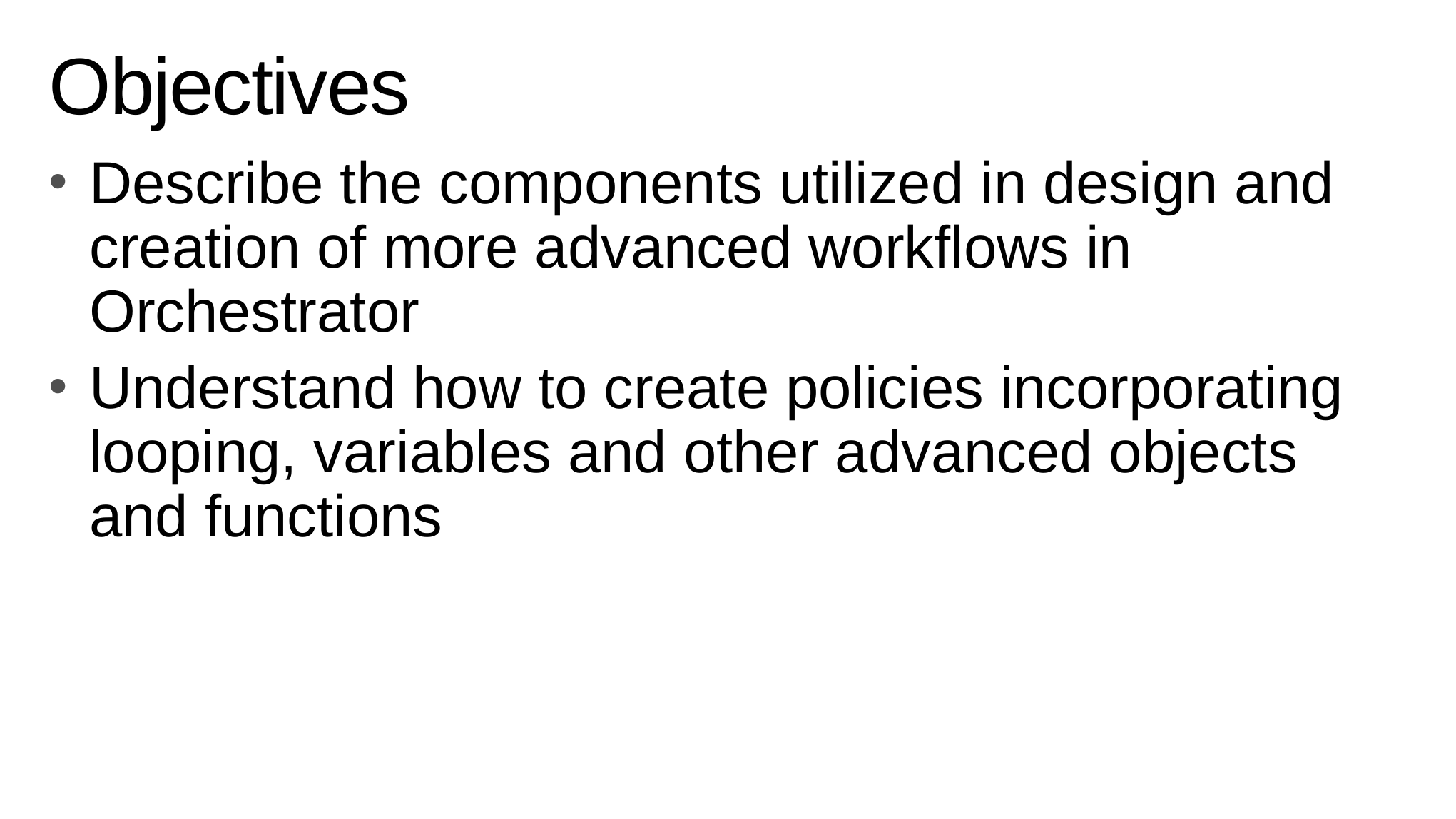

# Objectives
Describe the components utilized in design and creation of more advanced workflows in Orchestrator
Understand how to create policies incorporating looping, variables and other advanced objects and functions
2